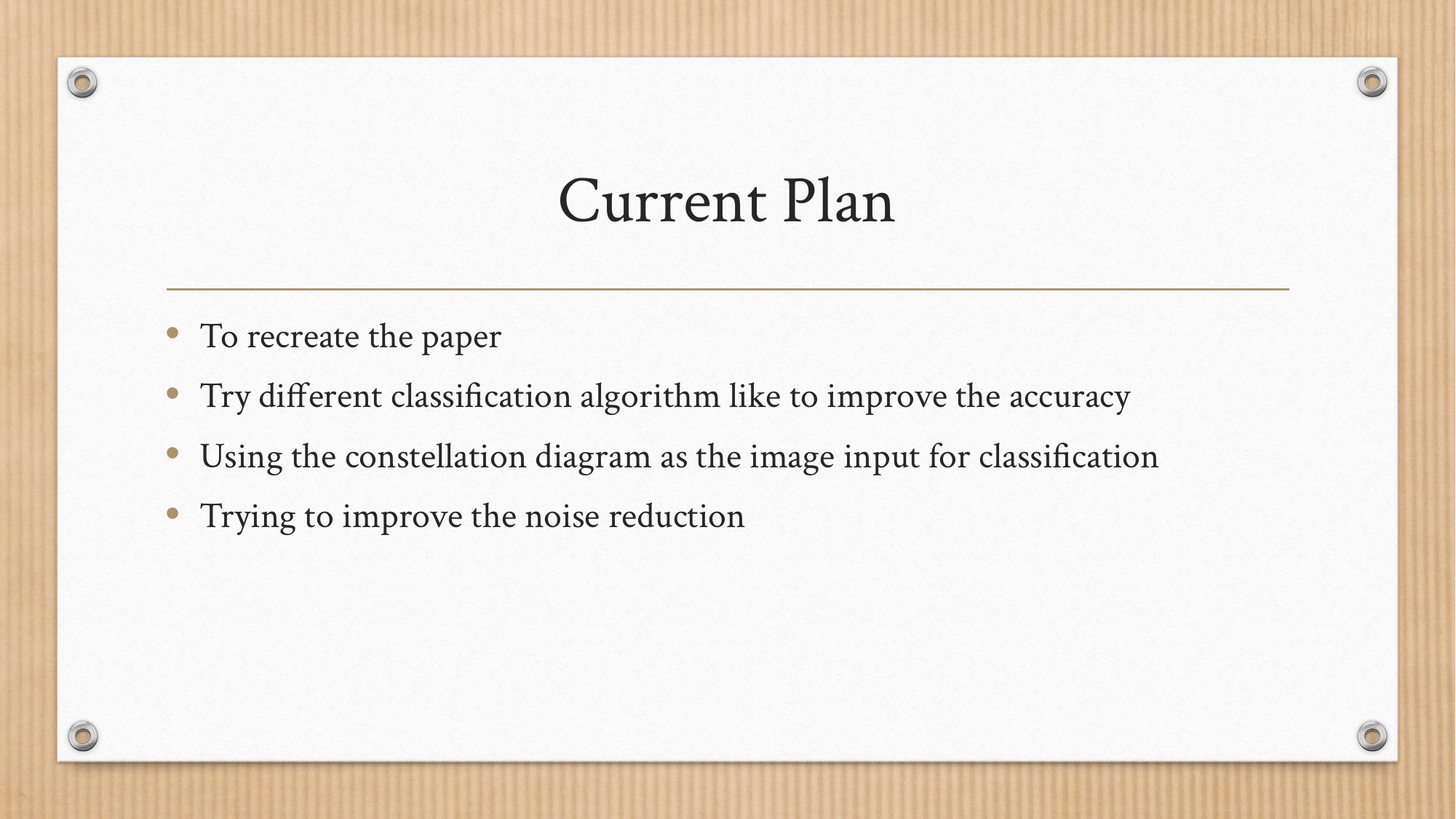

# Current Plan
To recreate the paper
Try different classification algorithm like to improve the accuracy
Using the constellation diagram as the image input for classification
Trying to improve the noise reduction